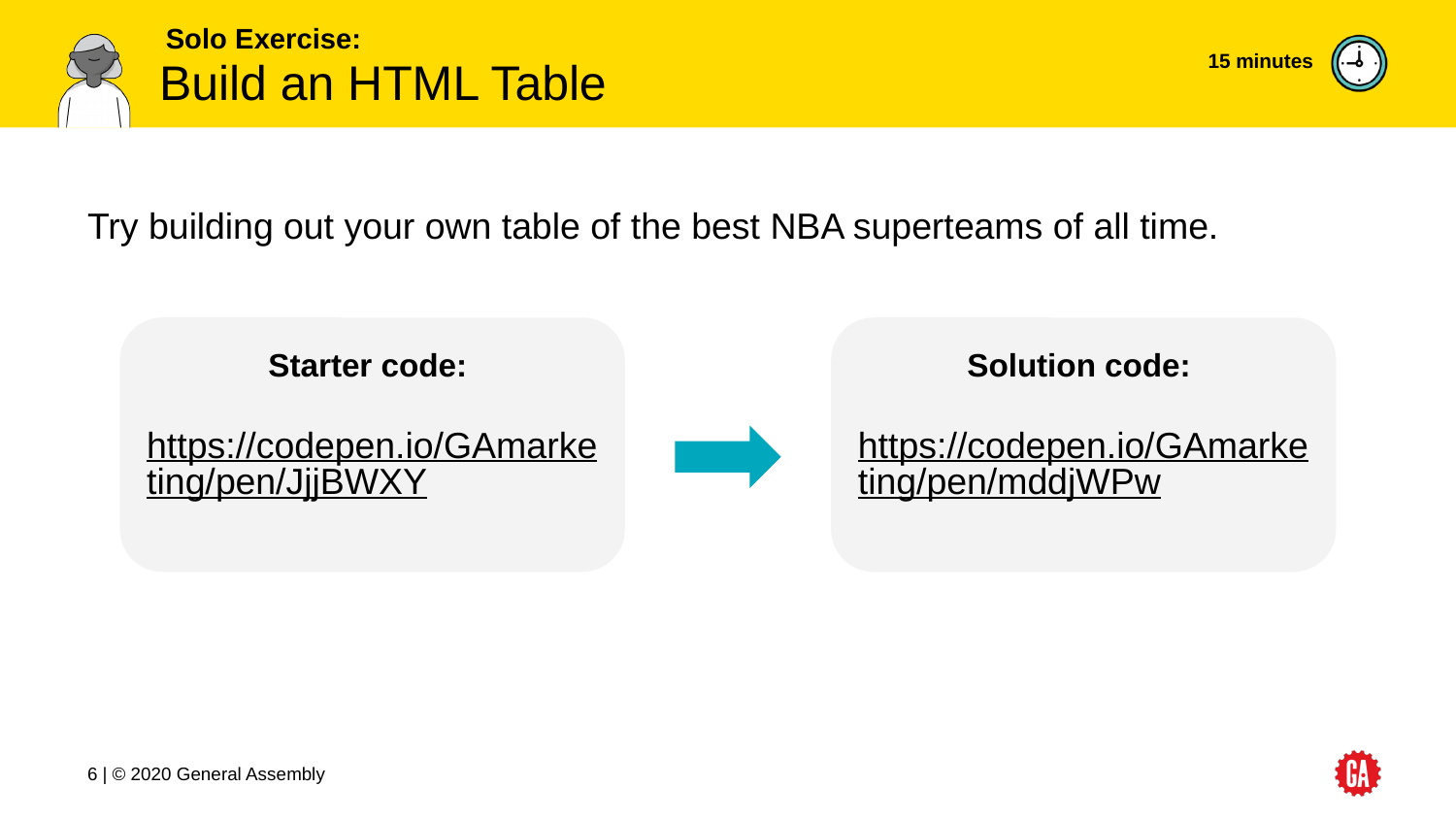

15 minutes
# Build an HTML Table
Try building out your own table of the best NBA superteams of all time.
Starter code:
https://codepen.io/GAmarketing/pen/JjjBWXY
Solution code:
https://codepen.io/GAmarketing/pen/mddjWPw

6 | © 2020 General Assembly
6